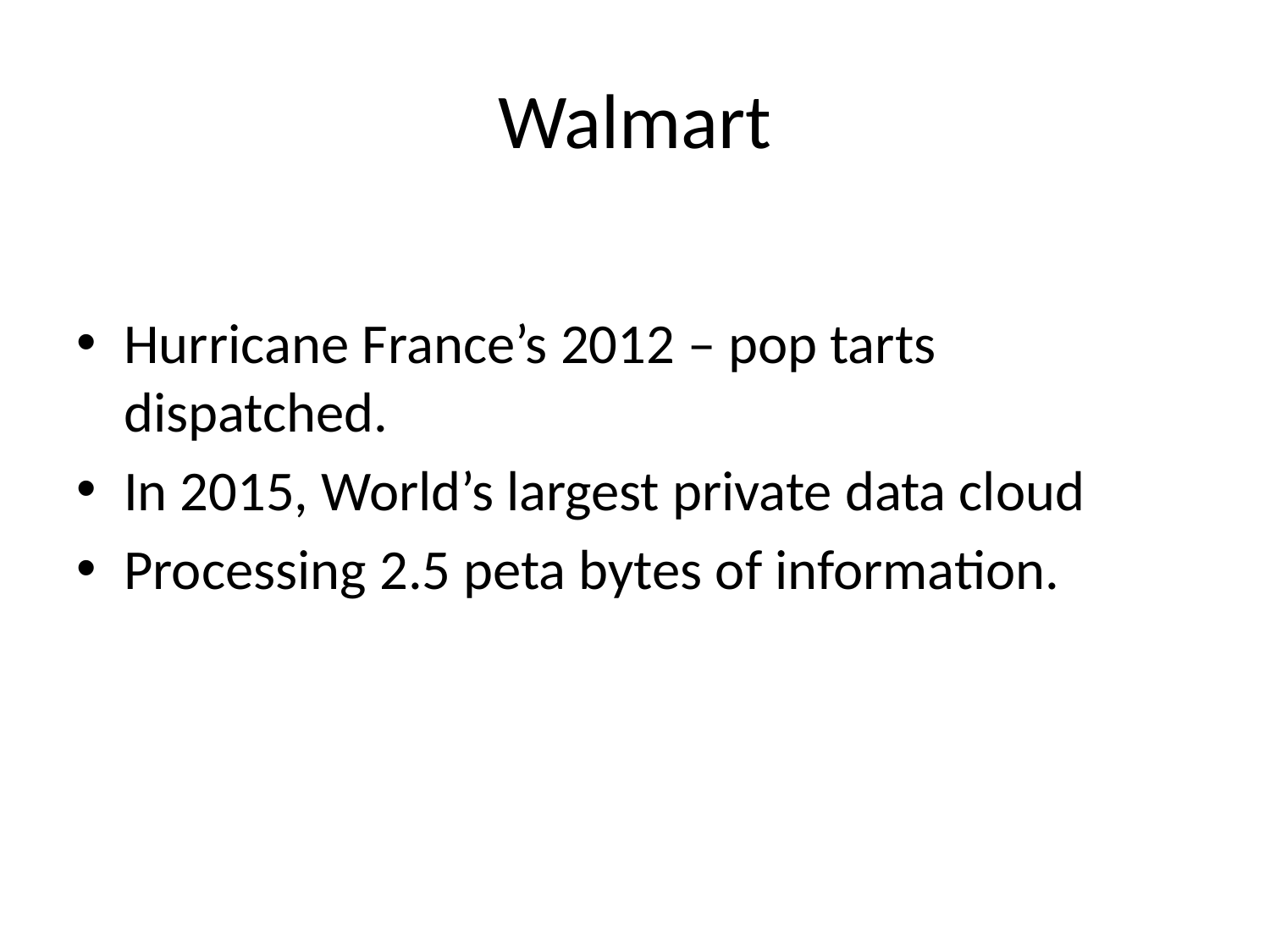

# Walmart

Hurricane France’s 2012 – pop tarts dispatched.
In 2015, World’s largest private data cloud
Processing 2.5 peta bytes of information.